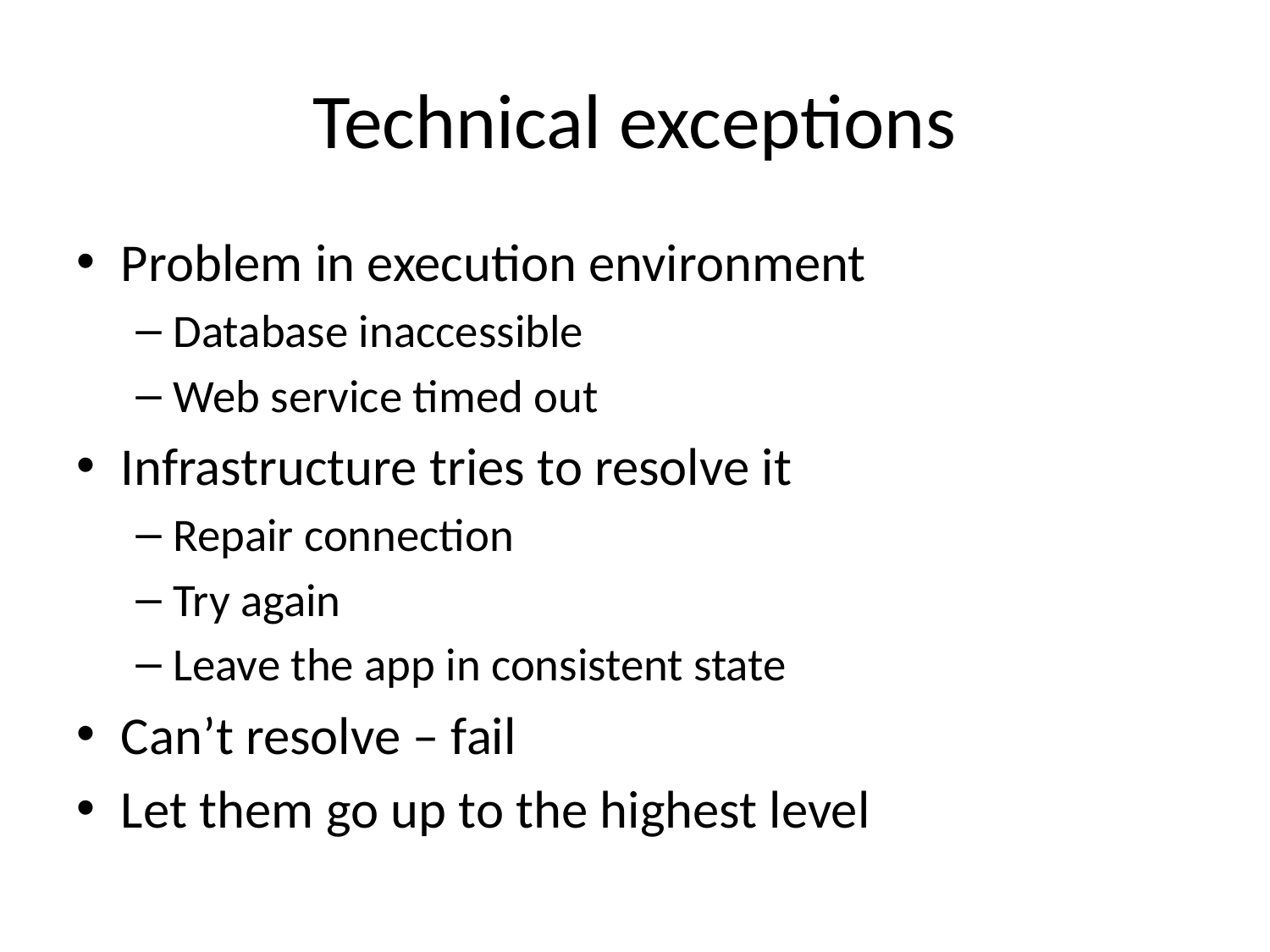

# Technical exceptions
Problem in execution environment
Database inaccessible
Web service timed out
Infrastructure tries to resolve it
Repair connection
Try again
Leave the app in consistent state
Can’t resolve – fail
Let them go up to the highest level